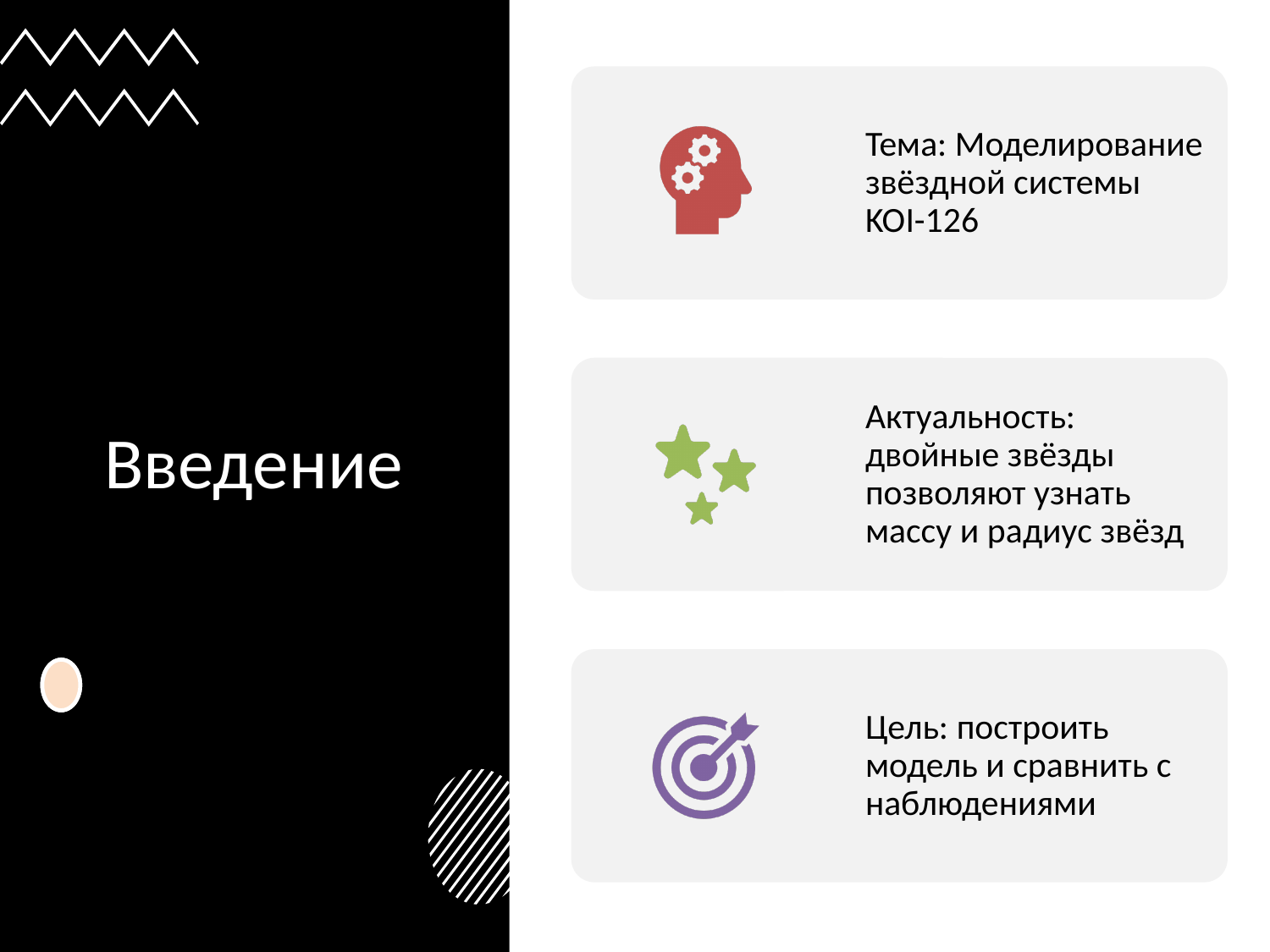

Тема: Моделирование звёздной системы KOI-126
Актуальность: двойные звёзды позволяют узнать массу и радиус звёзд
Цель: построить модель и сравнить с наблюдениями
# Введение